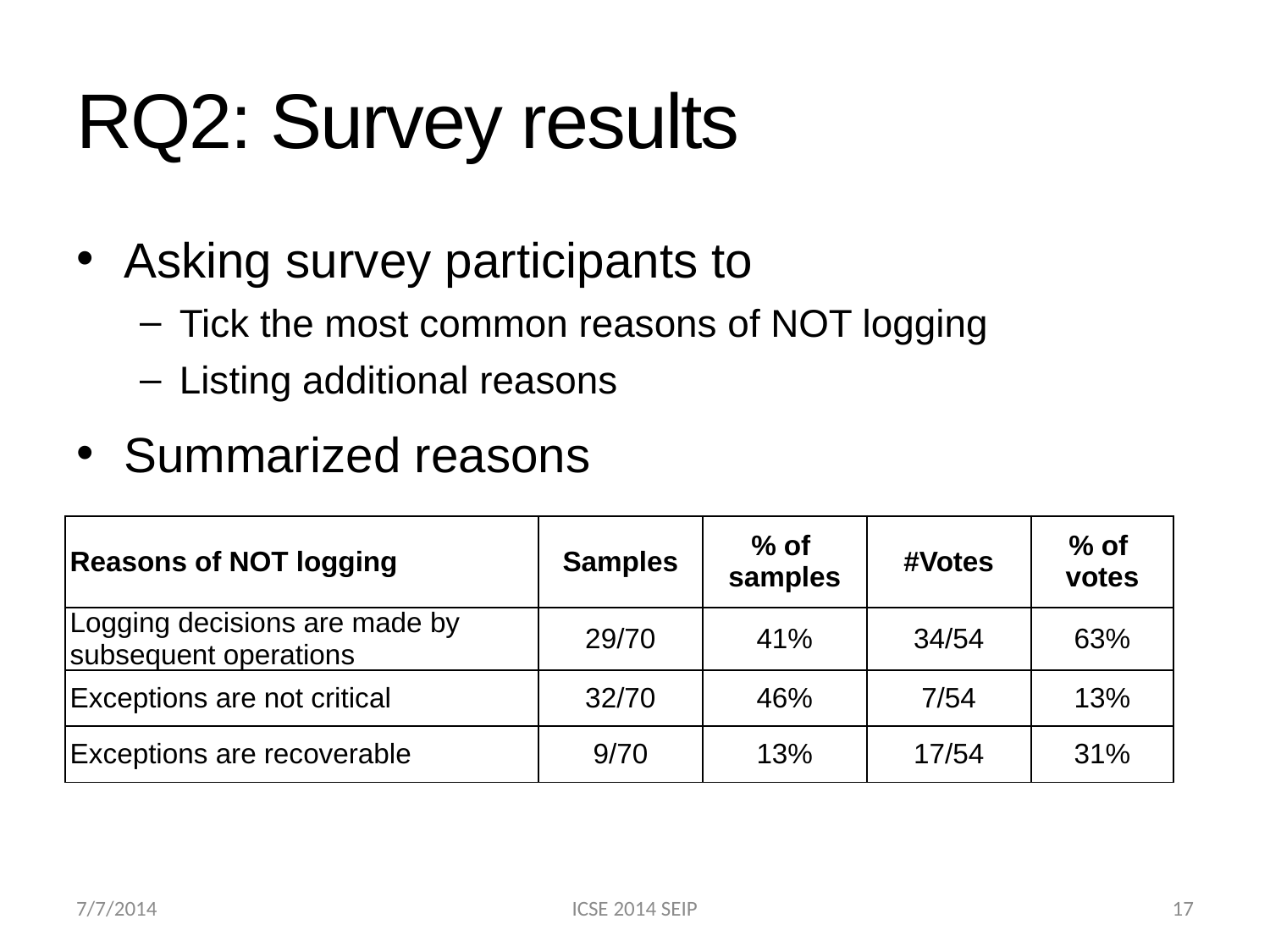

# RQ2: Survey results
Asking survey participants to
Tick the most common reasons of NOT logging
Listing additional reasons
Summarized reasons

| Reasons of NOT logging | Samples | % of samples | #Votes | % of votes |
| --- | --- | --- | --- | --- |
| Logging decisions are made by subsequent operations | 29/70 | 41% | 34/54 | 63% |
| Exceptions are not critical | 32/70 | 46% | 7/54 | 13% |
| Exceptions are recoverable | 9/70 | 13% | 17/54 | 31% |
7/7/2014
ICSE 2014 SEIP
17